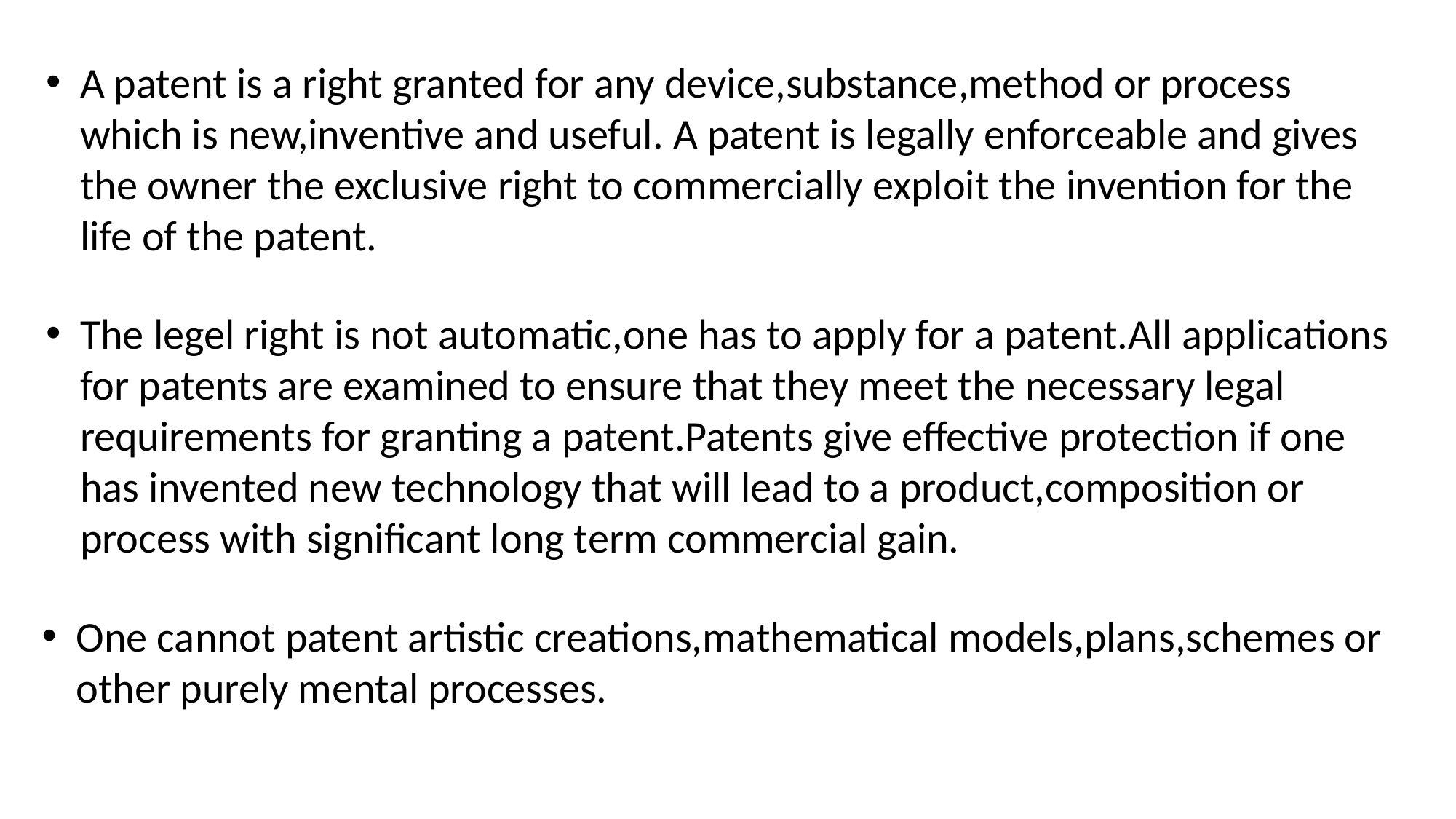

A patent is a right granted for any device,substance,method or process which is new,inventive and useful. A patent is legally enforceable and gives the owner the exclusive right to commercially exploit the invention for the life of the patent.
The legel right is not automatic,one has to apply for a patent.All applications for patents are examined to ensure that they meet the necessary legal requirements for granting a patent.Patents give effective protection if one has invented new technology that will lead to a product,composition or process with significant long term commercial gain.
One cannot patent artistic creations,mathematical models,plans,schemes or other purely mental processes.